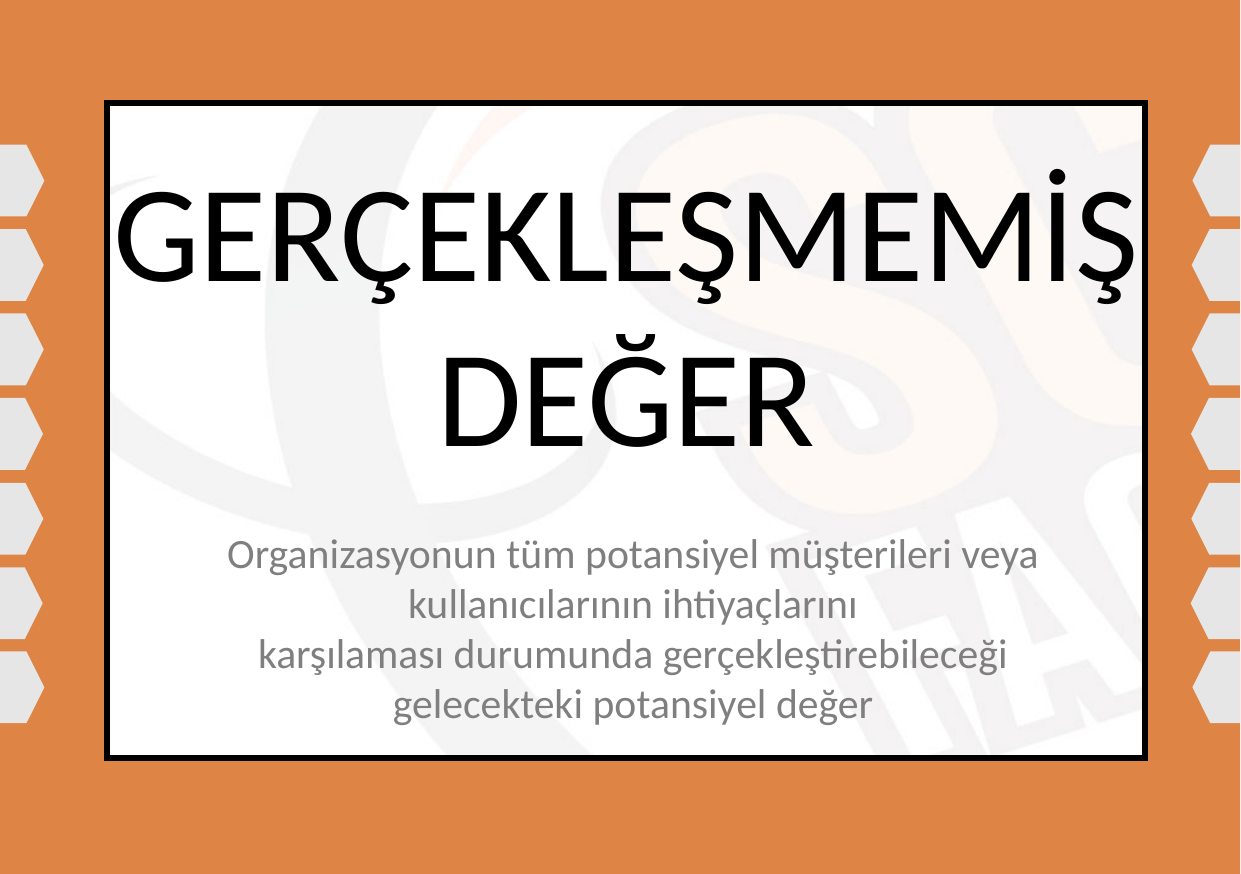

#

GERÇEKLEŞMEMİŞ DEĞER

Organizasyonun tüm potansiyel müşterileri veya kullanıcılarının ihtiyaçlarını
karşılaması durumunda gerçekleştirebileceği gelecekteki potansiyel değer